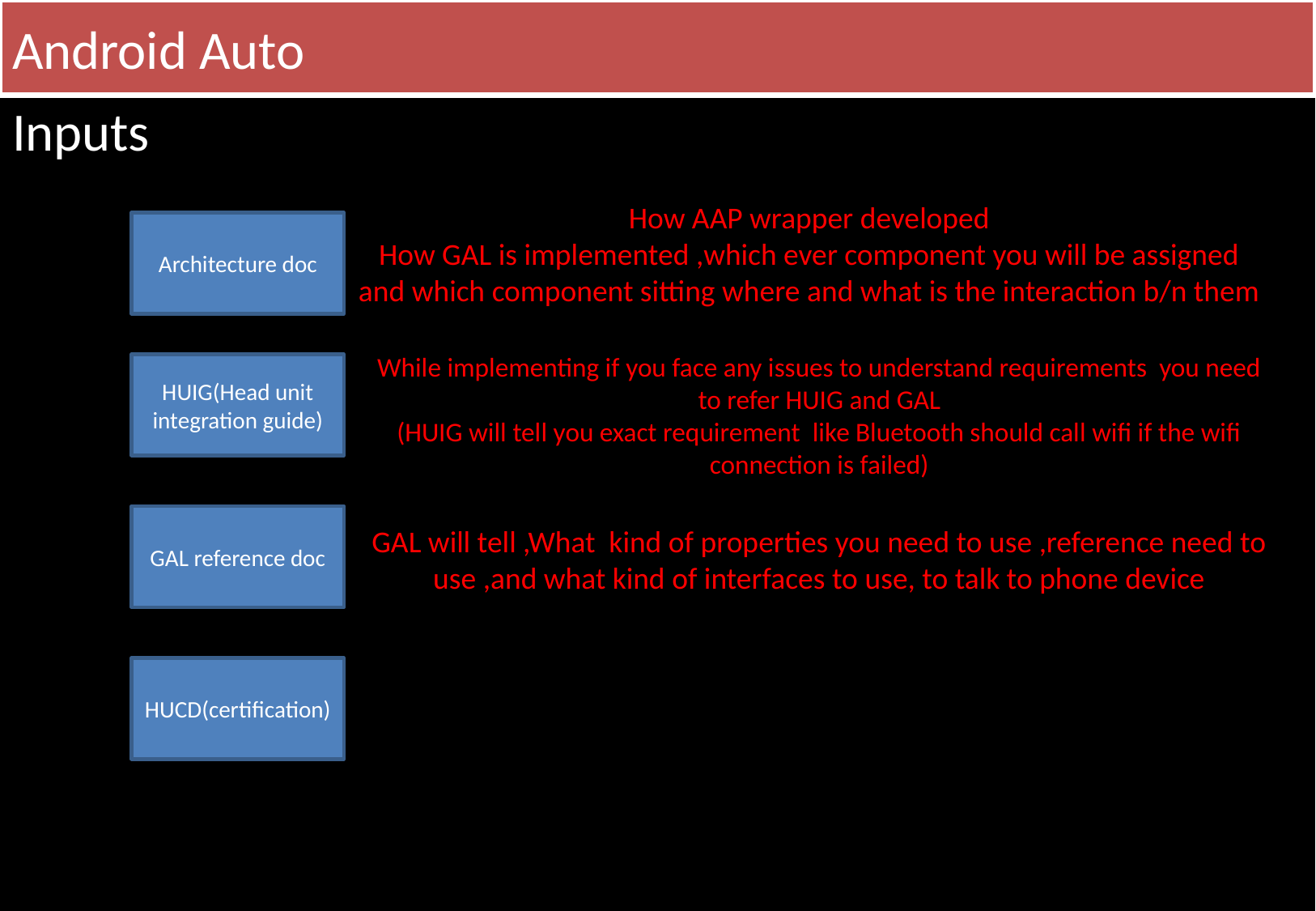

# Android Auto
Inputs

How AAP wrapper developed
How GAL is implemented ,which ever component you will be assigned and which component sitting where and what is the interaction b/n them
Architecture doc
While implementing if you face any issues to understand requirements  you need to refer HUIG and GAL
(HUIG will tell you exact requirement  like Bluetooth should call wifi if the wifi connection is failed)
HUIG(Head unit integration guide)
GAL reference doc
GAL will tell ,What  kind of properties you need to use ,reference need to use ,and what kind of interfaces to use, to talk to phone device
HUCD(certification)